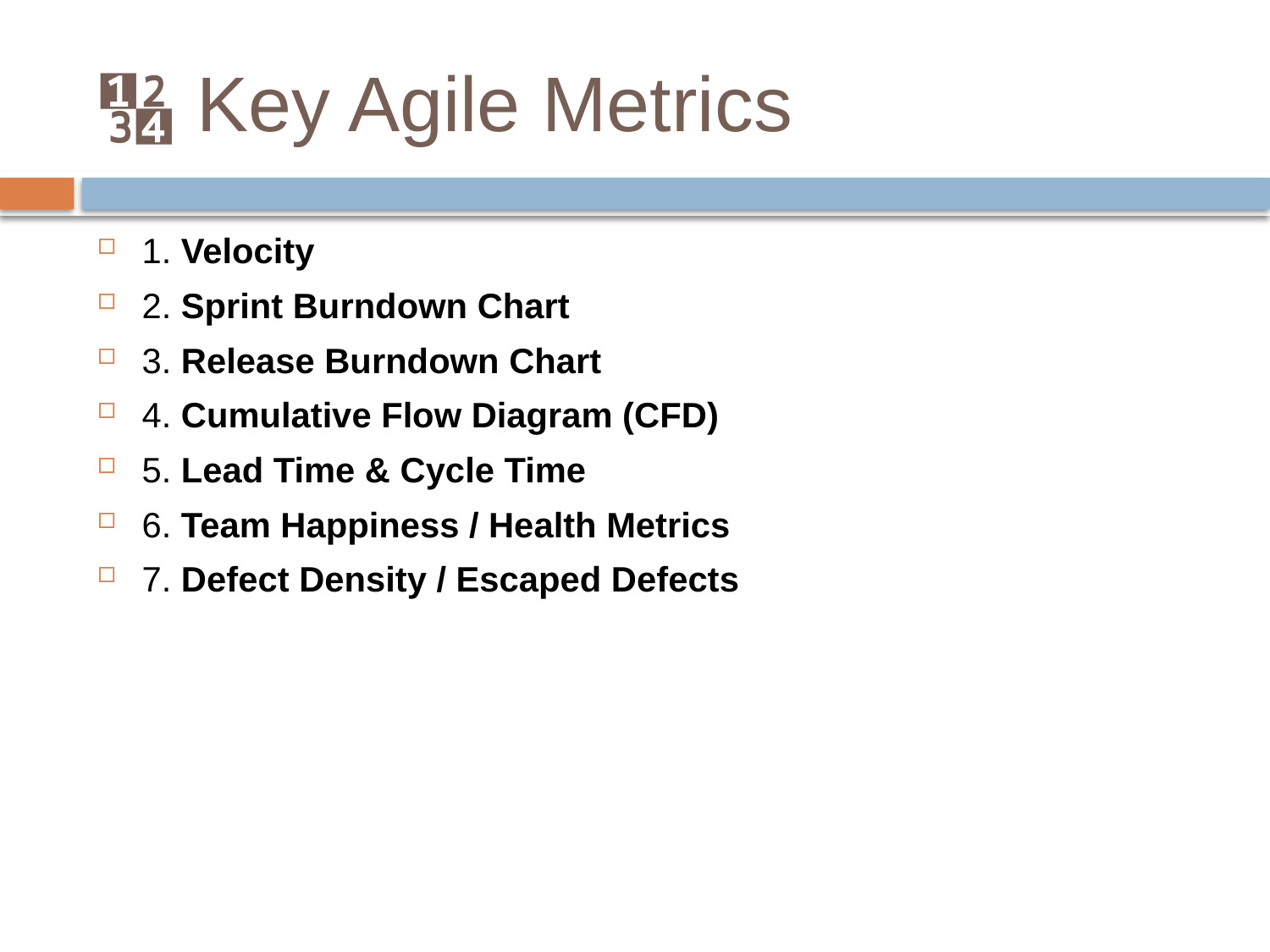

# 🔢 Key Agile Metrics
1. Velocity
2. Sprint Burndown Chart
3. Release Burndown Chart
4. Cumulative Flow Diagram (CFD)
5. Lead Time & Cycle Time
6. Team Happiness / Health Metrics
7. Defect Density / Escaped Defects